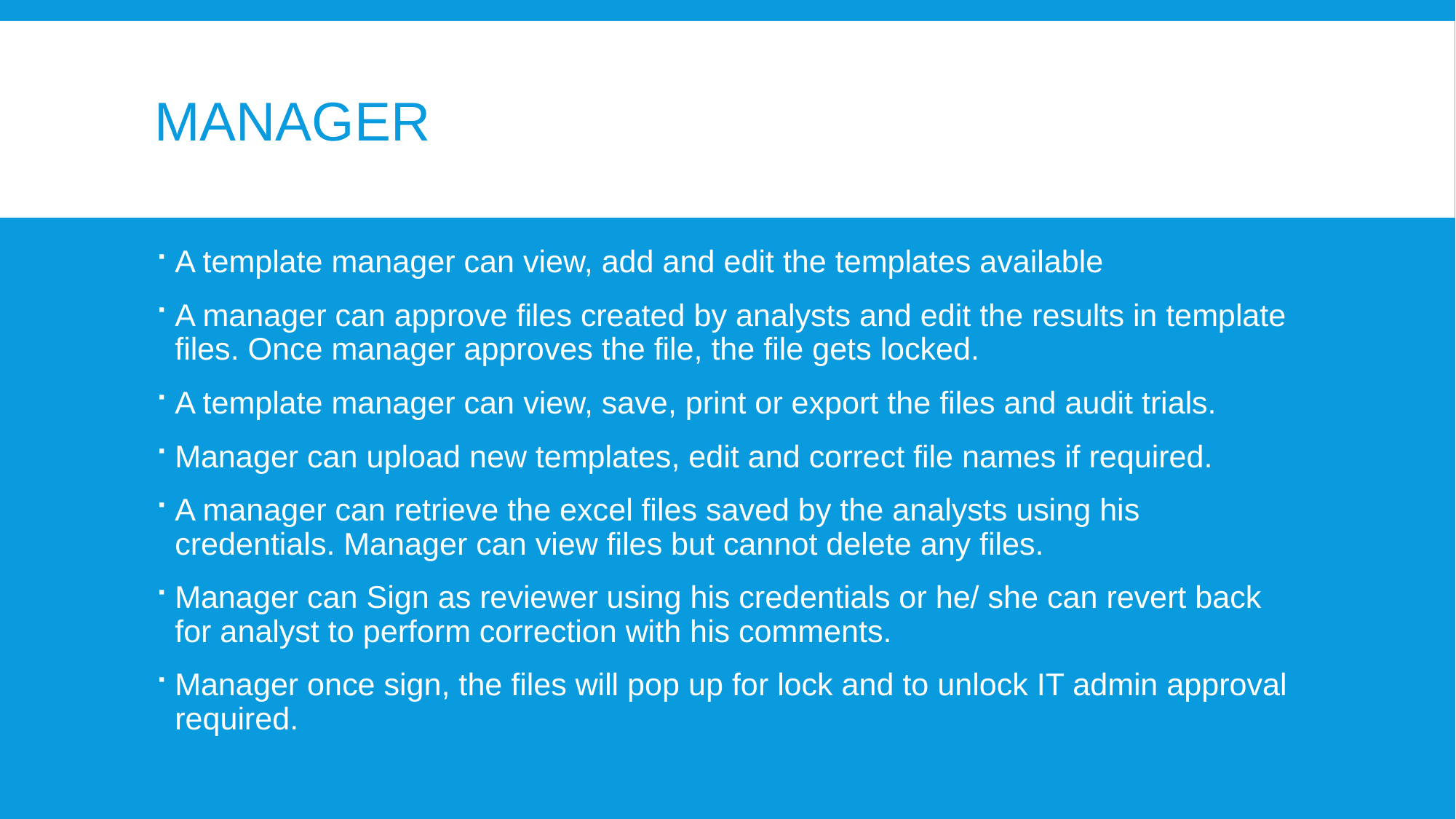

# manager
A template manager can view, add and edit the templates available
A manager can approve files created by analysts and edit the results in template files. Once manager approves the file, the file gets locked.
A template manager can view, save, print or export the files and audit trials.
Manager can upload new templates, edit and correct file names if required.
A manager can retrieve the excel files saved by the analysts using his credentials. Manager can view files but cannot delete any files.
Manager can Sign as reviewer using his credentials or he/ she can revert back for analyst to perform correction with his comments.
Manager once sign, the files will pop up for lock and to unlock IT admin approval required.